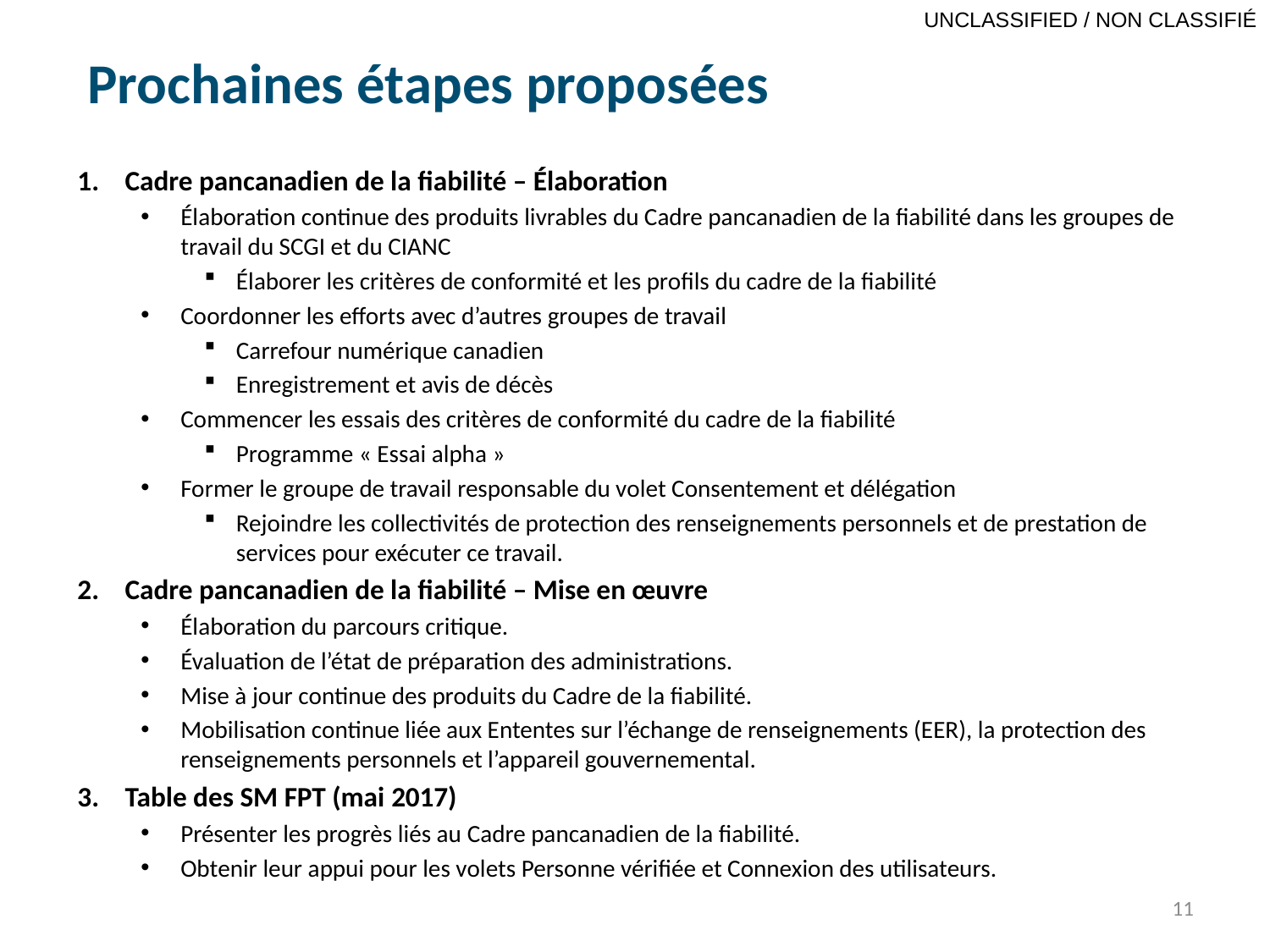

# Prochaines étapes proposées
Cadre pancanadien de la fiabilité – Élaboration
Élaboration continue des produits livrables du Cadre pancanadien de la fiabilité dans les groupes de travail du SCGI et du CIANC
Élaborer les critères de conformité et les profils du cadre de la fiabilité
Coordonner les efforts avec d’autres groupes de travail
Carrefour numérique canadien
Enregistrement et avis de décès
Commencer les essais des critères de conformité du cadre de la fiabilité
Programme « Essai alpha »
Former le groupe de travail responsable du volet Consentement et délégation
Rejoindre les collectivités de protection des renseignements personnels et de prestation de services pour exécuter ce travail.
Cadre pancanadien de la fiabilité – Mise en œuvre
Élaboration du parcours critique.
Évaluation de l’état de préparation des administrations.
Mise à jour continue des produits du Cadre de la fiabilité.
Mobilisation continue liée aux Ententes sur l’échange de renseignements (EER), la protection des renseignements personnels et l’appareil gouvernemental.
Table des SM FPT (mai 2017)
Présenter les progrès liés au Cadre pancanadien de la fiabilité.
Obtenir leur appui pour les volets Personne vérifiée et Connexion des utilisateurs.

11